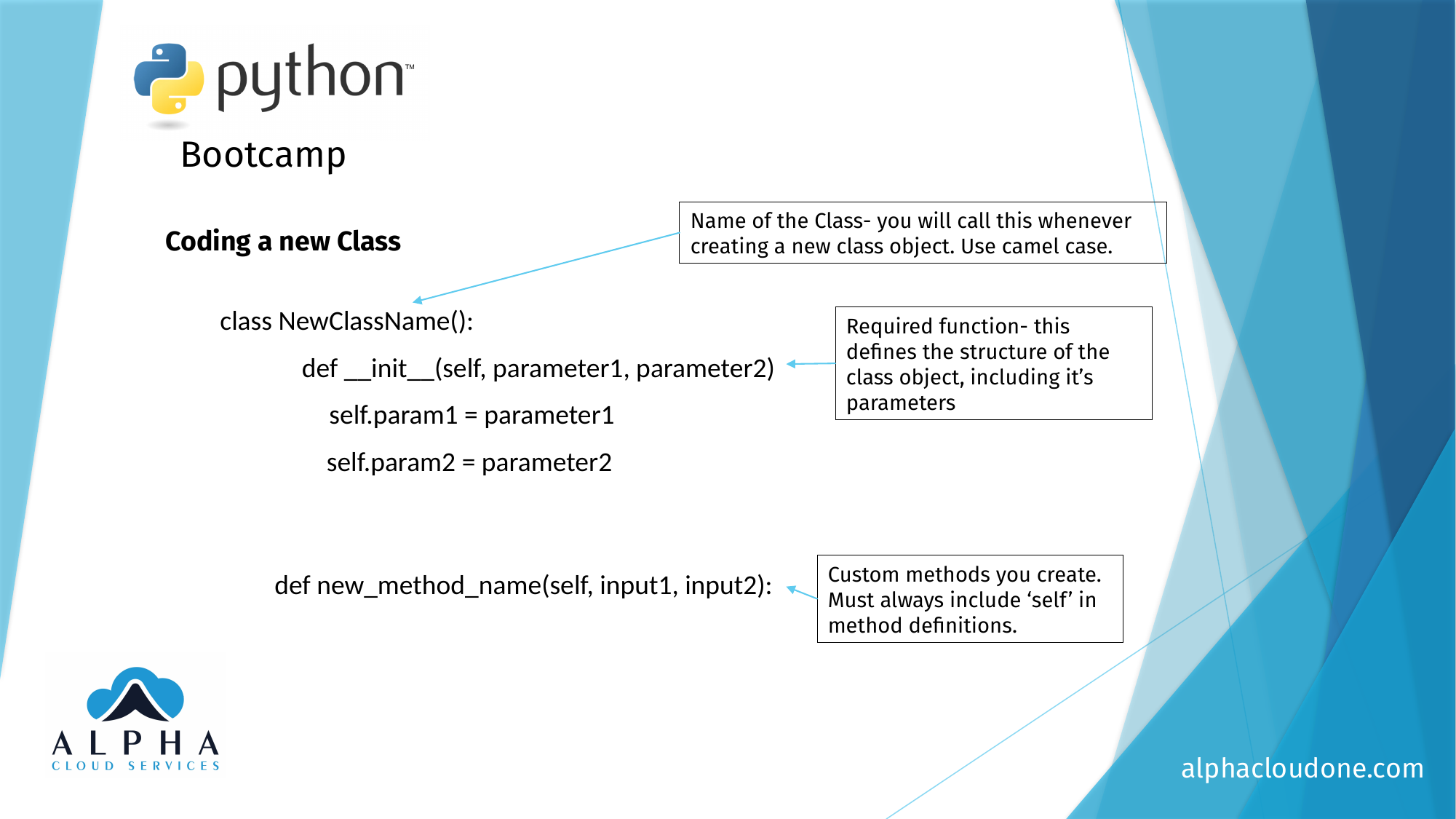

Name of the Class- you will call this whenever creating a new class object. Use camel case.
Coding a new Class

class NewClassName():
def __init__(self, parameter1, parameter2)
self.param1 = parameter1
    self.param2 = parameter2

def new_method_name(self, input1, input2):

Required function- this defines the structure of the class object, including it’s parameters
Custom methods you create.  Must always include ‘self’ in method definitions.